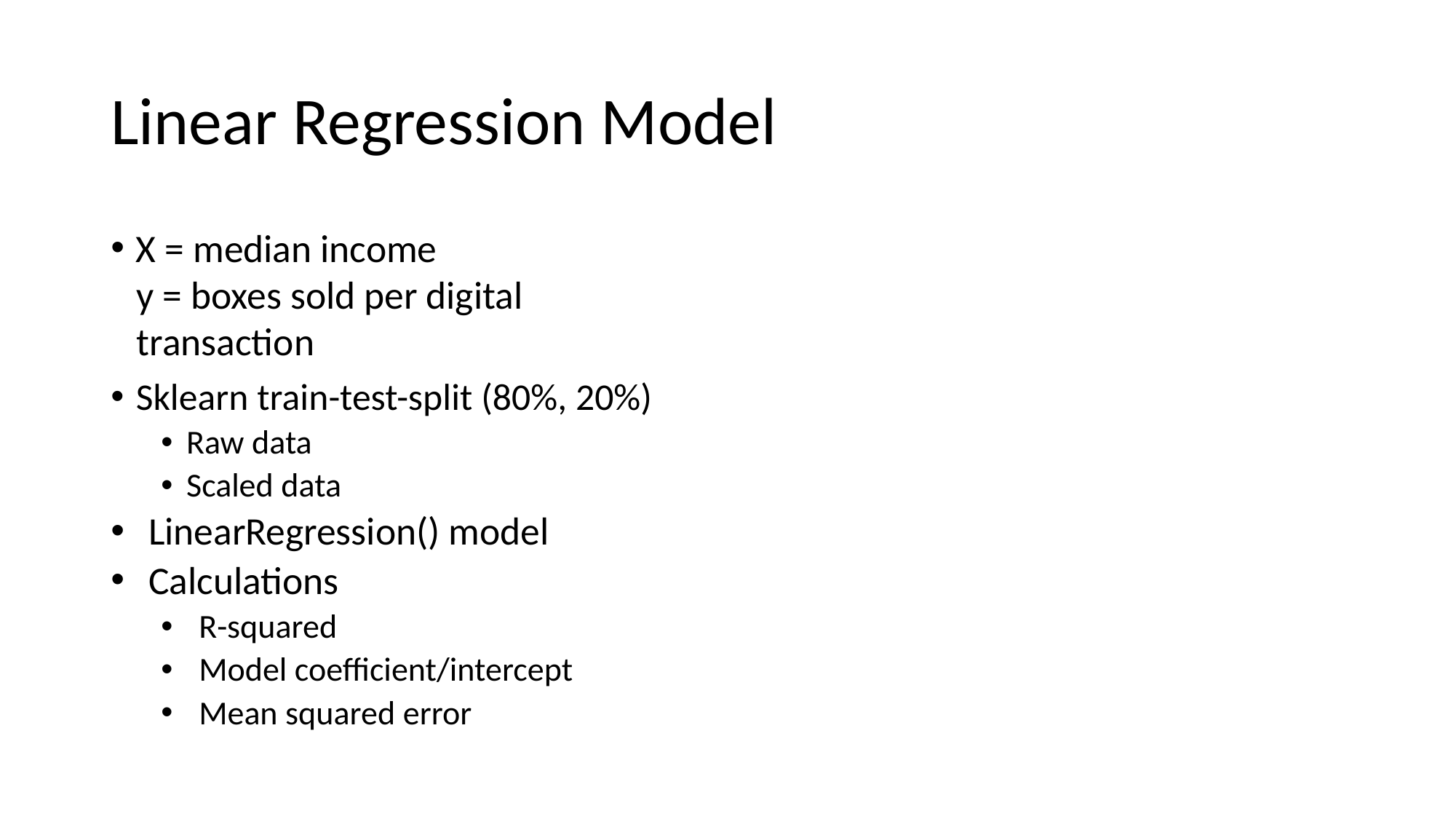

# Linear Regression Model
X = median income
y = boxes sold per digital transaction
Sklearn train-test-split (80%, 20%)
Raw data
Scaled data
LinearRegression() model
Calculations
R-squared
Model coefficient/intercept
Mean squared error